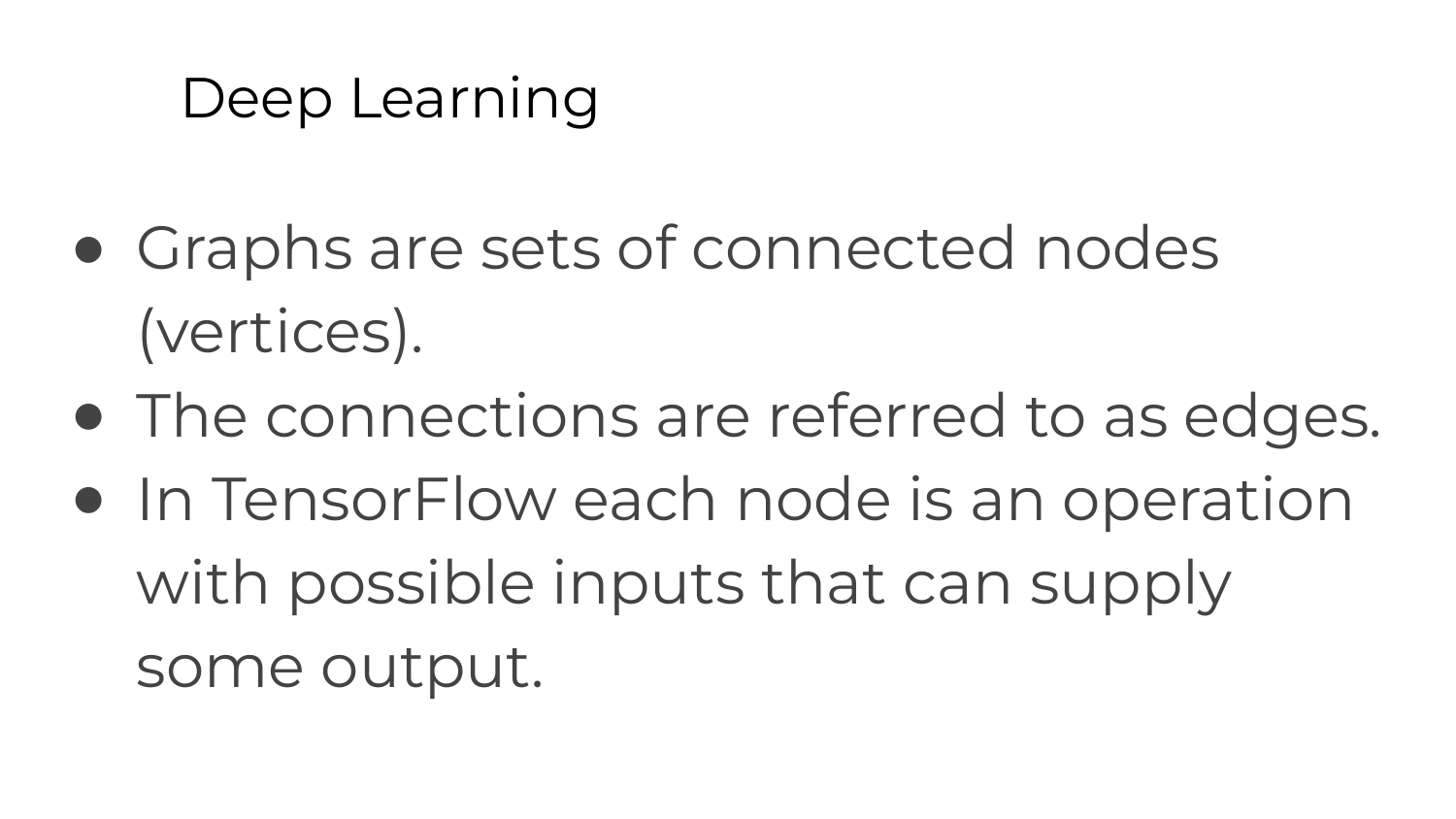

Deep Learning
Graphs are sets of connected nodes (vertices).
The connections are referred to as edges.
In TensorFlow each node is an operation with possible inputs that can supply some output.